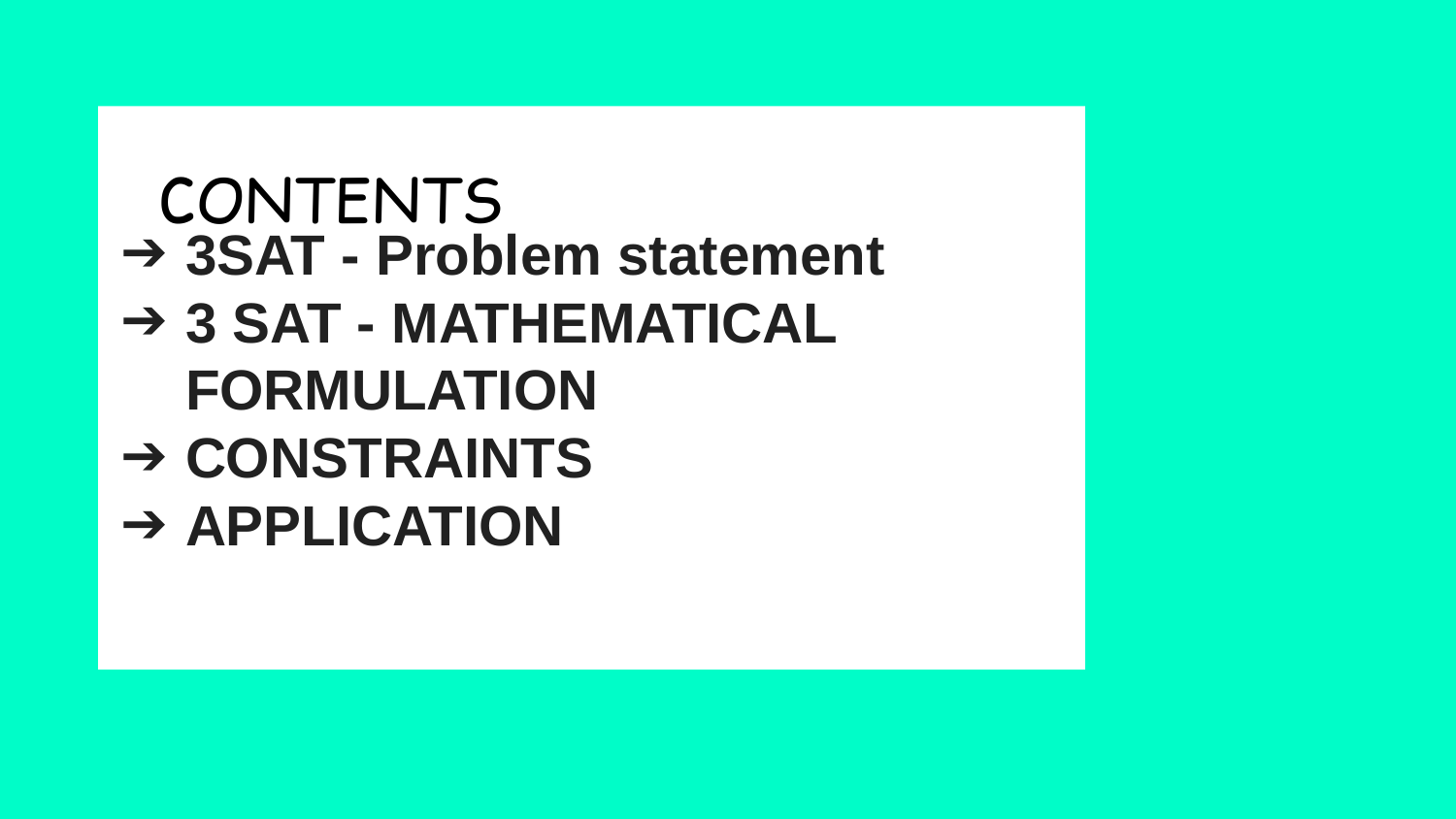

# 3SAT - Problem statement
3 SAT - MATHEMATICAL FORMULATION
CONSTRAINTS
APPLICATION
CONTENTS